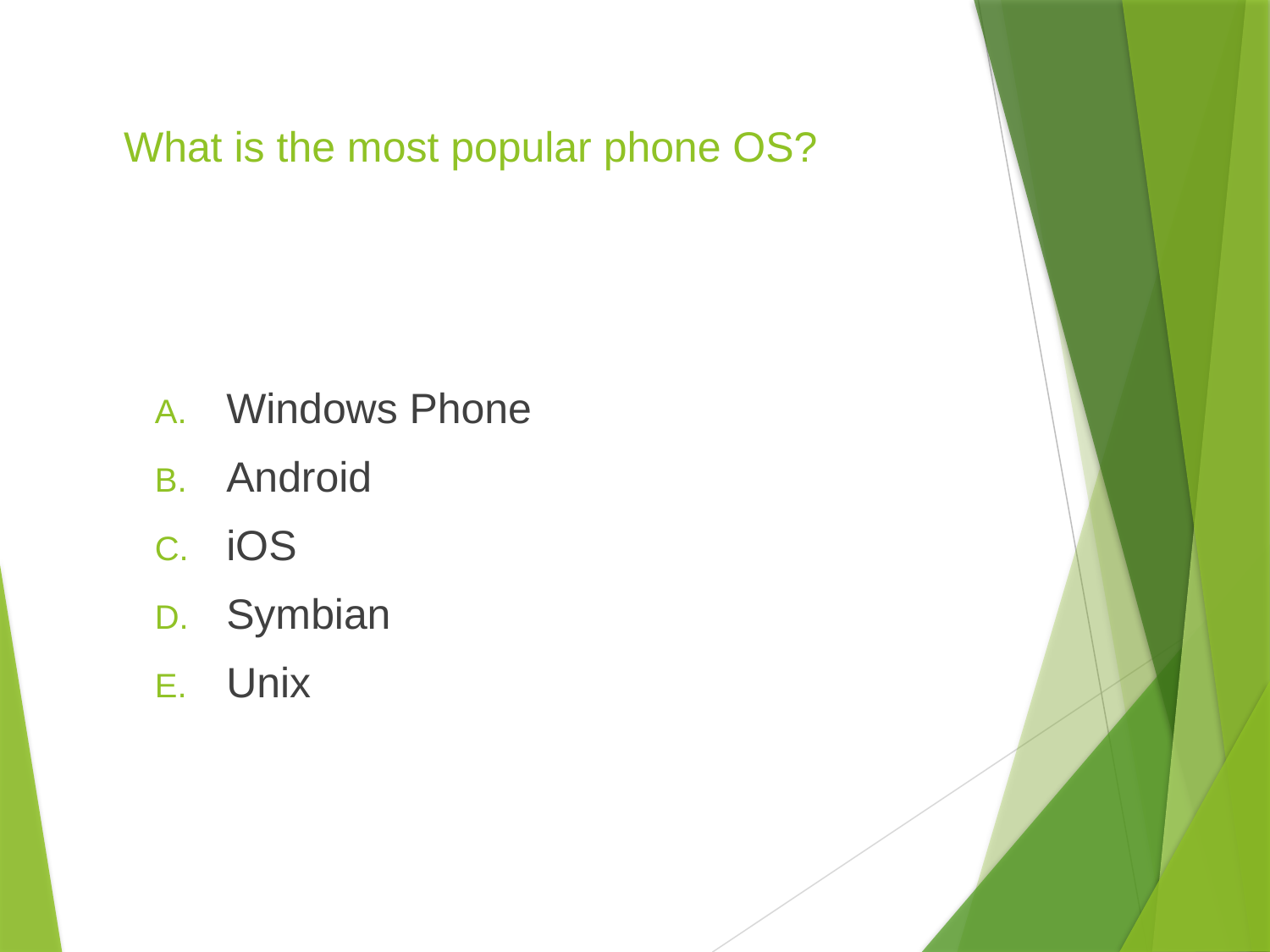

# What is the most popular phone OS?
Windows Phone
Android
iOS
Symbian
Unix